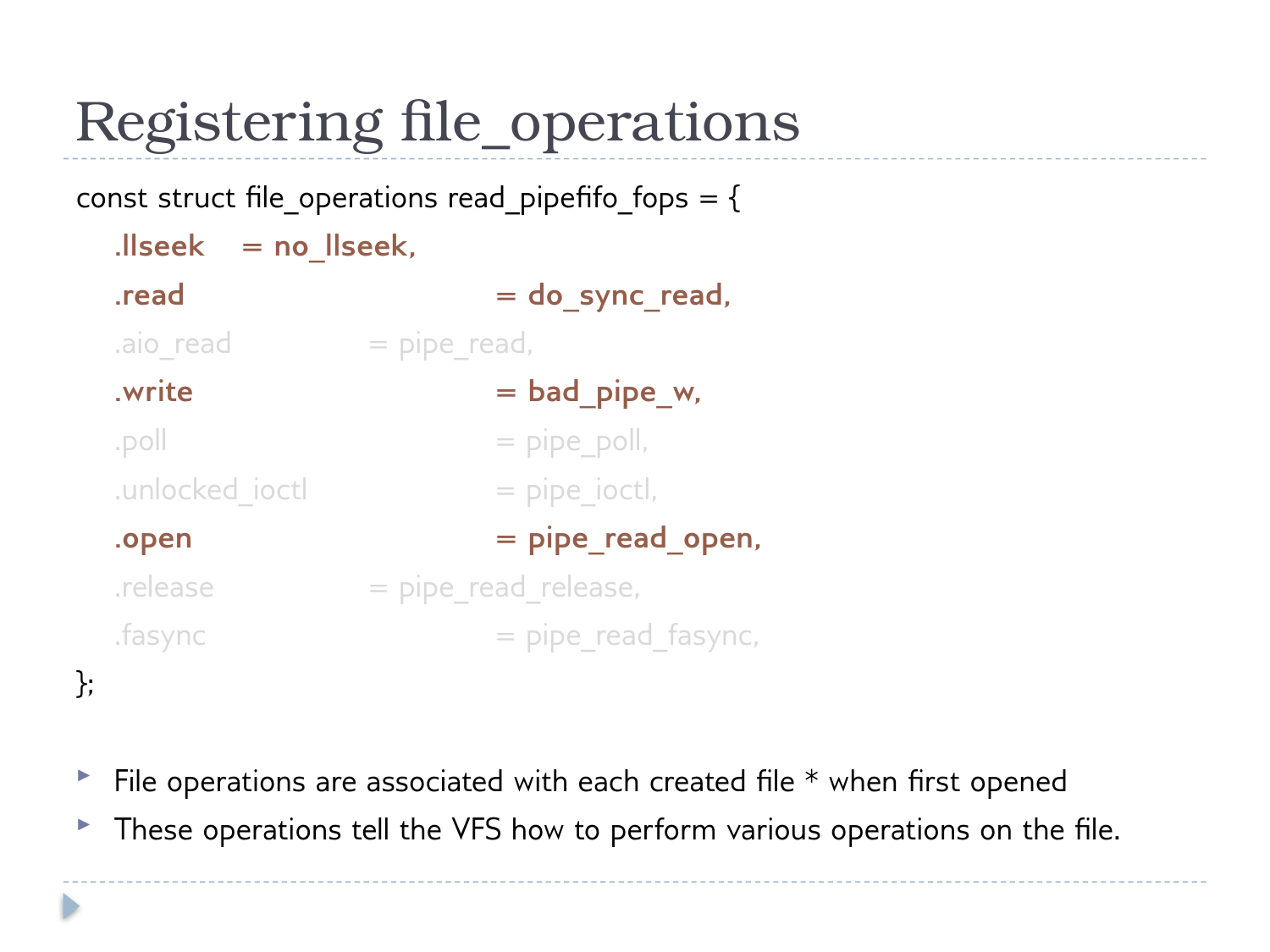

# Registering file_operations
const struct file_operations read_pipefifo_fops = {
	.llseek	= no_llseek,
	.read			= do_sync_read,
	.aio_read		= pipe_read,
	.write			= bad_pipe_w,
	.poll			= pipe_poll,
	.unlocked_ioctl		= pipe_ioctl,
	.open			= pipe_read_open,
	.release		= pipe_read_release,
	.fasync			= pipe_read_fasync,
};

File operations are associated with each created file * when first opened
These operations tell the VFS how to perform various operations on the file.